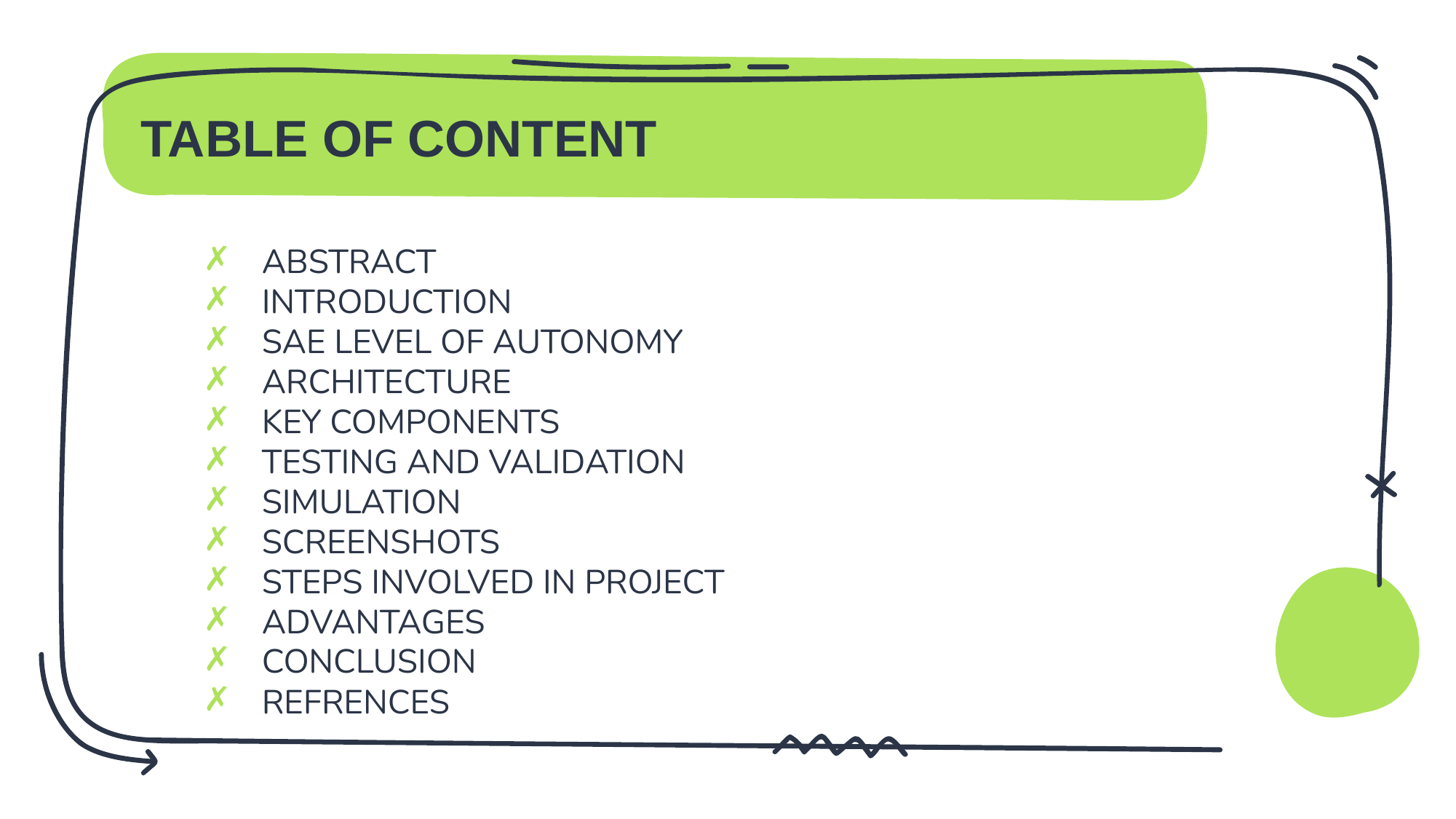

# TABLE OF CONTENT
ABSTRACT
INTRODUCTION
SAE LEVEL OF AUTONOMY
ARCHITECTURE
KEY COMPONENTS
TESTING AND VALIDATION
SIMULATION
SCREENSHOTS
STEPS INVOLVED IN PROJECT
ADVANTAGES
CONCLUSION
REFRENCES